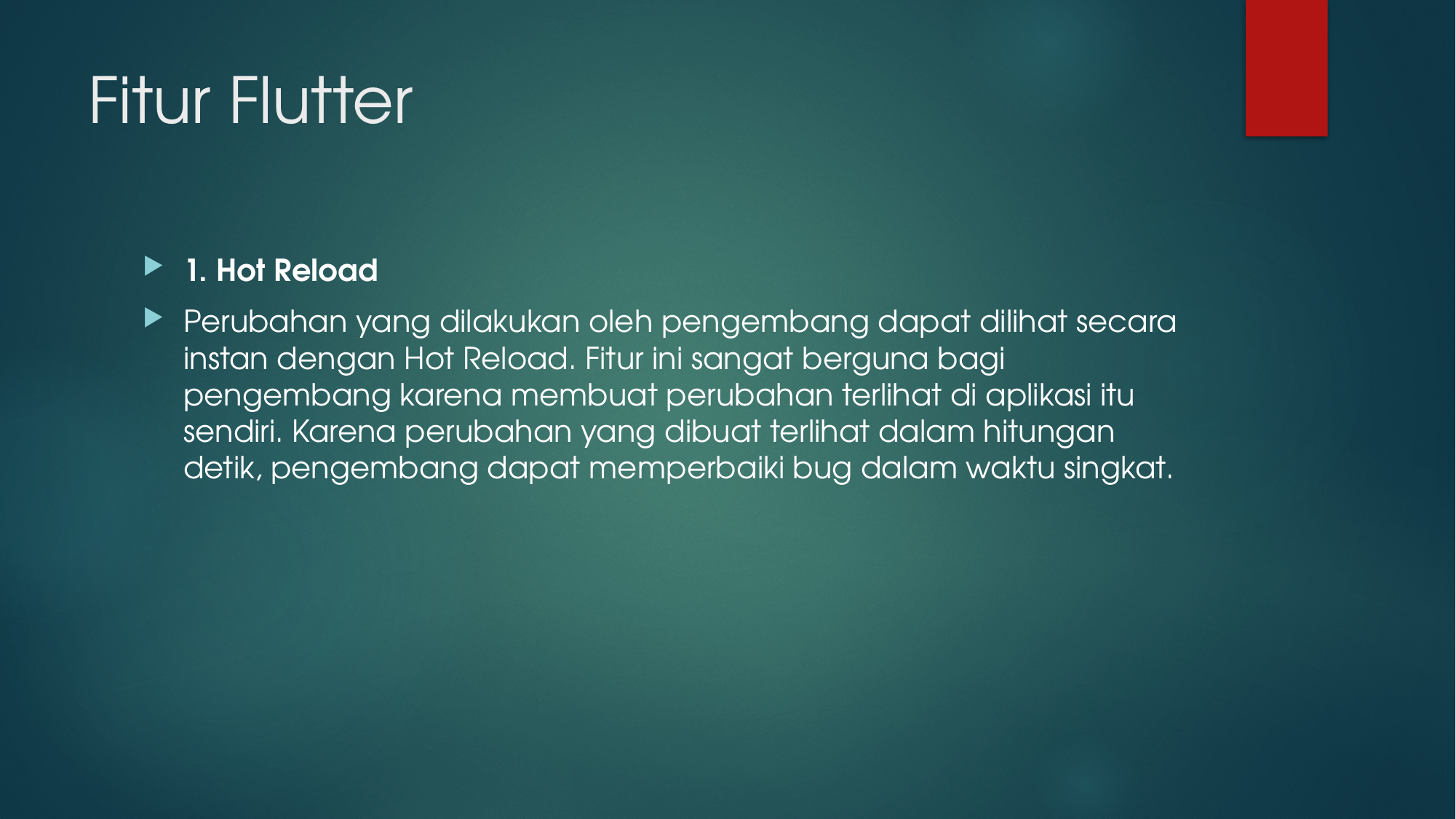

# Fitur Flutter
1. Hot Reload
Perubahan yang dilakukan oleh pengembang dapat dilihat secara instan dengan Hot Reload. Fitur ini sangat berguna bagi pengembang karena membuat perubahan terlihat di aplikasi itu sendiri. Karena perubahan yang dibuat terlihat dalam hitungan detik, pengembang dapat memperbaiki bug dalam waktu singkat.